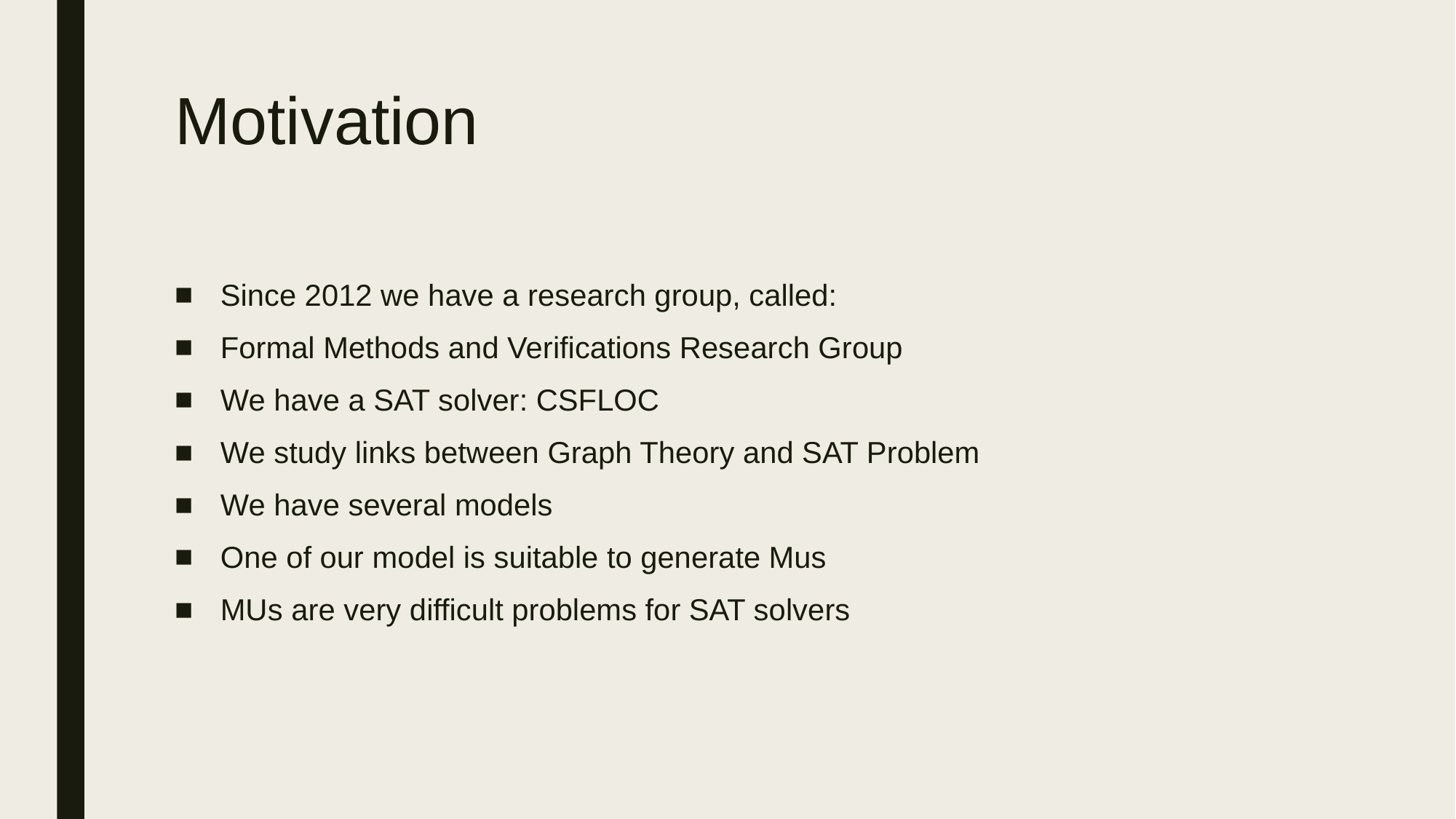

# Motivation
Since 2012 we have a research group, called:
Formal Methods and Verifications Research Group
We have a SAT solver: CSFLOC
We study links between Graph Theory and SAT Problem
We have several models
One of our model is suitable to generate Mus
MUs are very difficult problems for SAT solvers